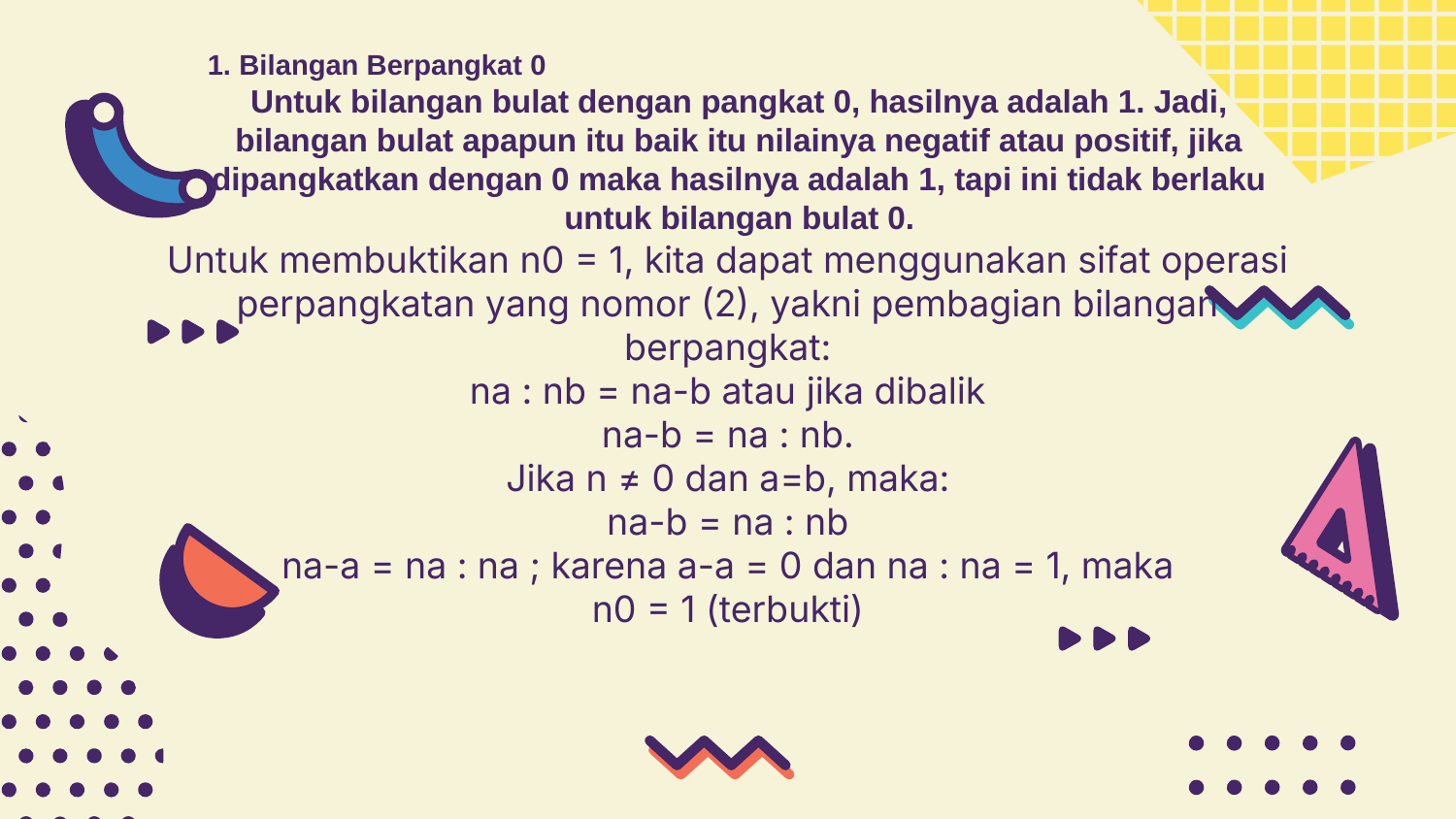

1. Bilangan Berpangkat 0
Untuk bilangan bulat dengan pangkat 0, hasilnya adalah 1. Jadi, bilangan bulat apapun itu baik itu nilainya negatif atau positif, jika dipangkatkan dengan 0 maka hasilnya adalah 1, tapi ini tidak berlaku untuk bilangan bulat 0.
# Untuk membuktikan n0 = 1, kita dapat menggunakan sifat operasi perpangkatan yang nomor (2), yakni pembagian bilangan berpangkat: na : nb = na-b atau jika dibalik na-b = na : nb. Jika n ≠ 0 dan a=b, maka: na-b = na : nb na-a = na : na ; karena a-a = 0 dan na : na = 1, maka n0 = 1 (terbukti)